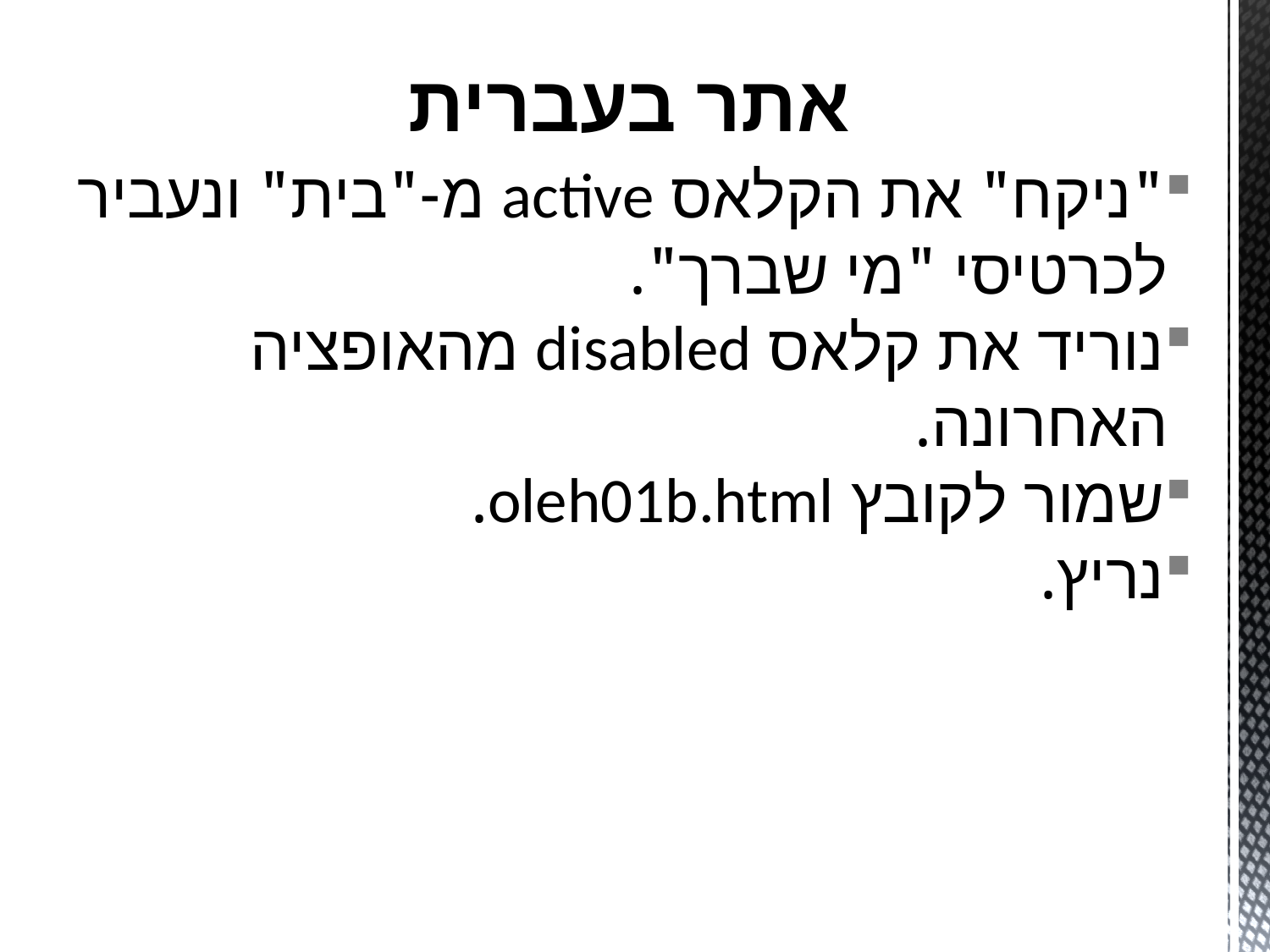

# אתר בעברית
"ניקח" את הקלאס active מ-"בית" ונעביר לכרטיסי "מי שברך".
נוריד את קלאס disabled מהאופציה האחרונה.
שמור לקובץ oleh01b.html.
נריץ.